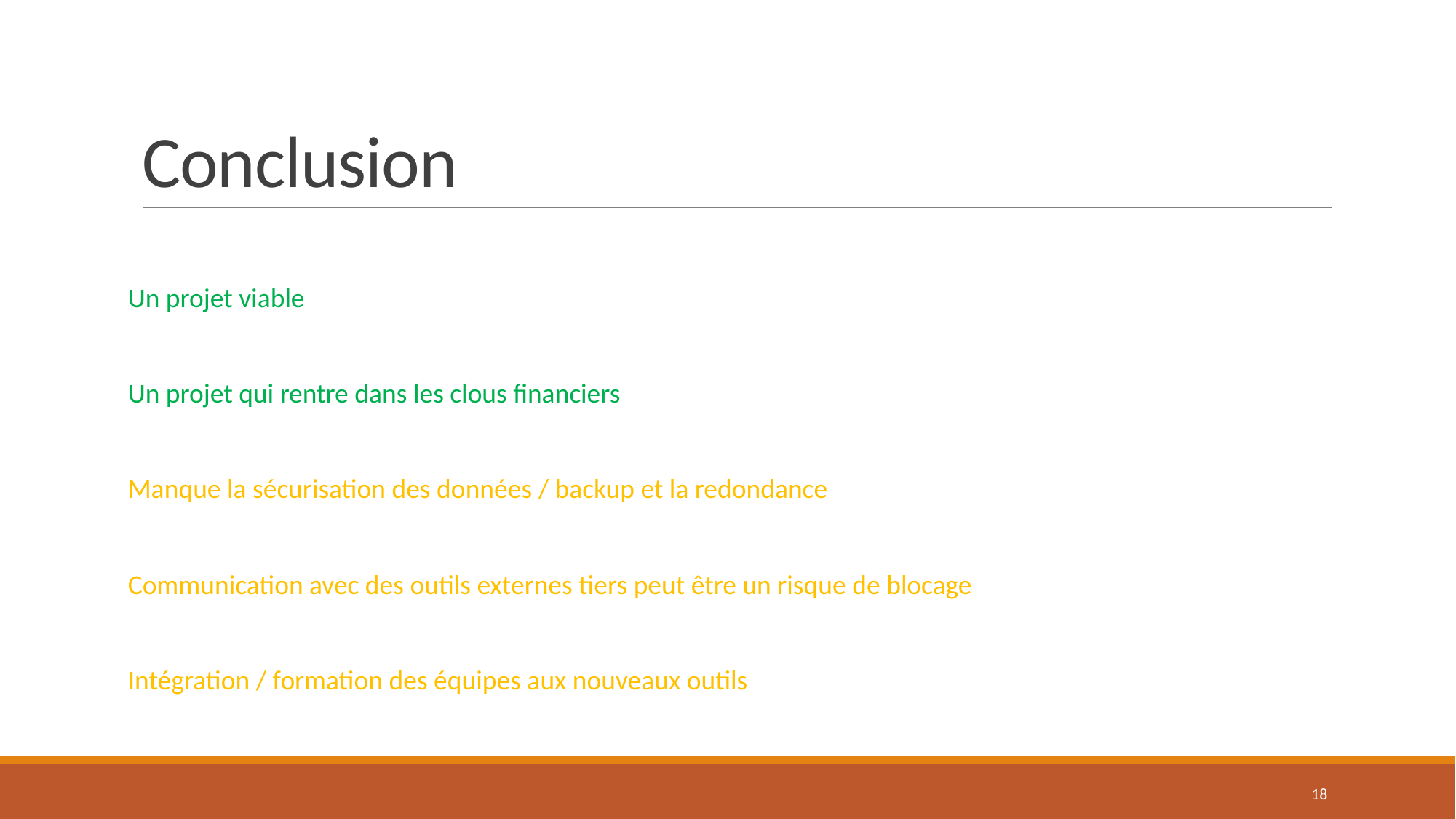

# Conclusion
Un projet viable
Un projet qui rentre dans les clous financiers
Manque la sécurisation des données / backup et la redondance
Communication avec des outils externes tiers peut être un risque de blocage
Intégration / formation des équipes aux nouveaux outils
18